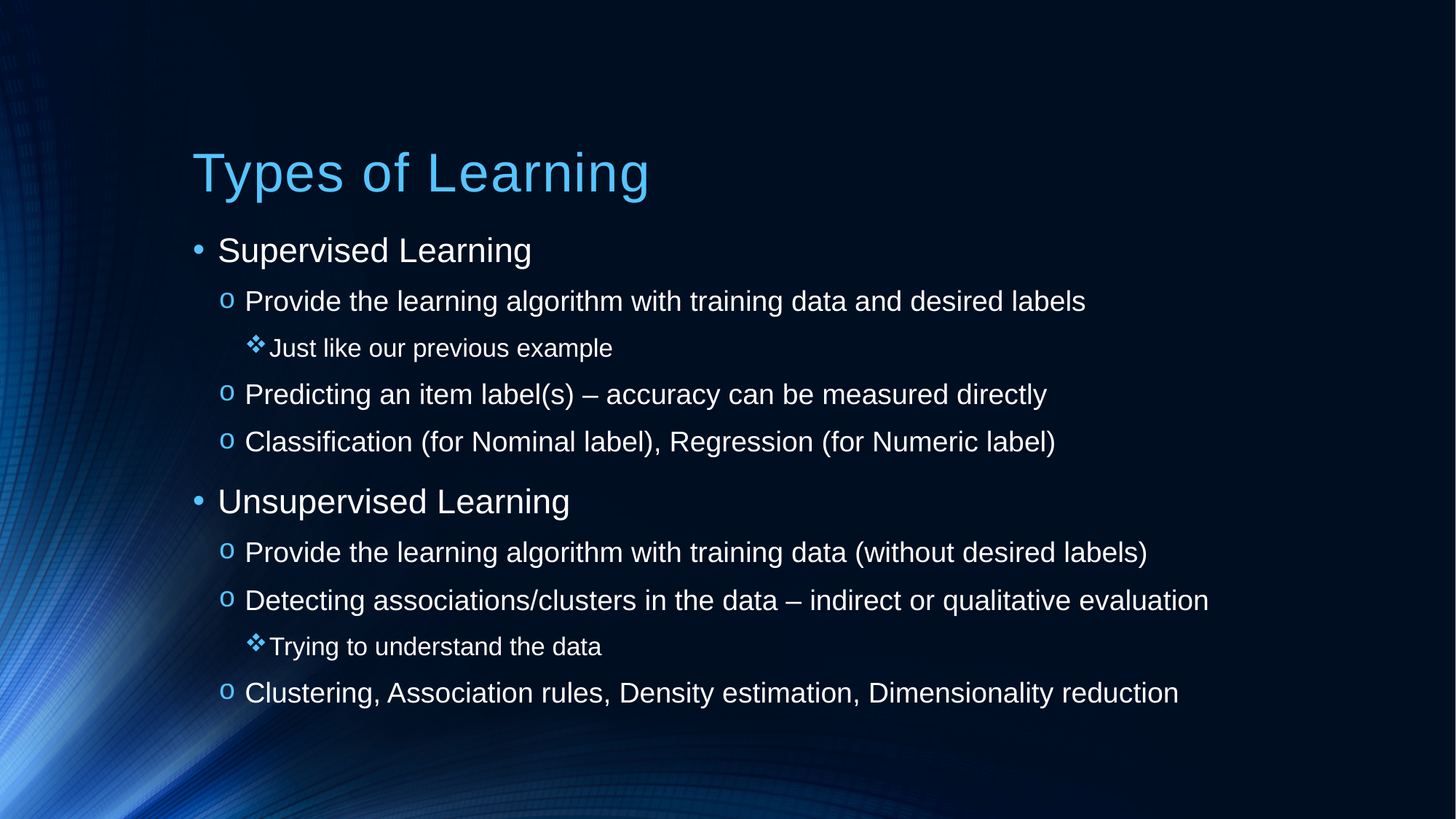

# Types of Learning
Supervised Learning
Provide the learning algorithm with training data and desired labels
Just like our previous example
Predicting an item label(s) – accuracy can be measured directly
Classification (for Nominal label), Regression (for Numeric label)
Unsupervised Learning
Provide the learning algorithm with training data (without desired labels)
Detecting associations/clusters in the data – indirect or qualitative evaluation
Trying to understand the data
Clustering, Association rules, Density estimation, Dimensionality reduction